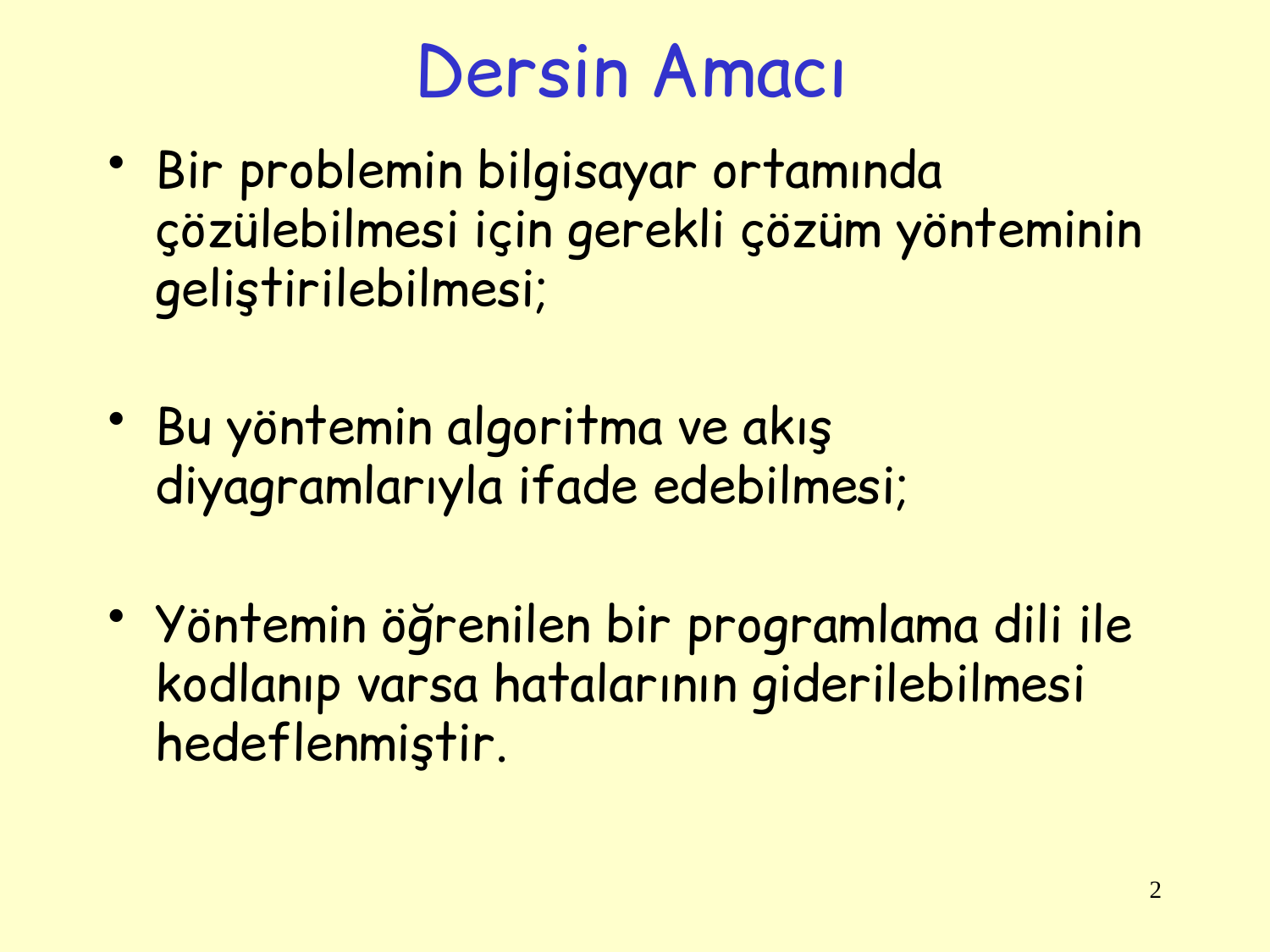

# Dersin Amacı
Bir problemin bilgisayar ortamında çözülebilmesi için gerekli çözüm yönteminin geliştirilebilmesi;

Bu yöntemin algoritma ve akış diyagramlarıyla ifade edebilmesi;

Yöntemin öğrenilen bir programlama dili ile kodlanıp varsa hatalarının giderilebilmesi hedeflenmiştir.
2